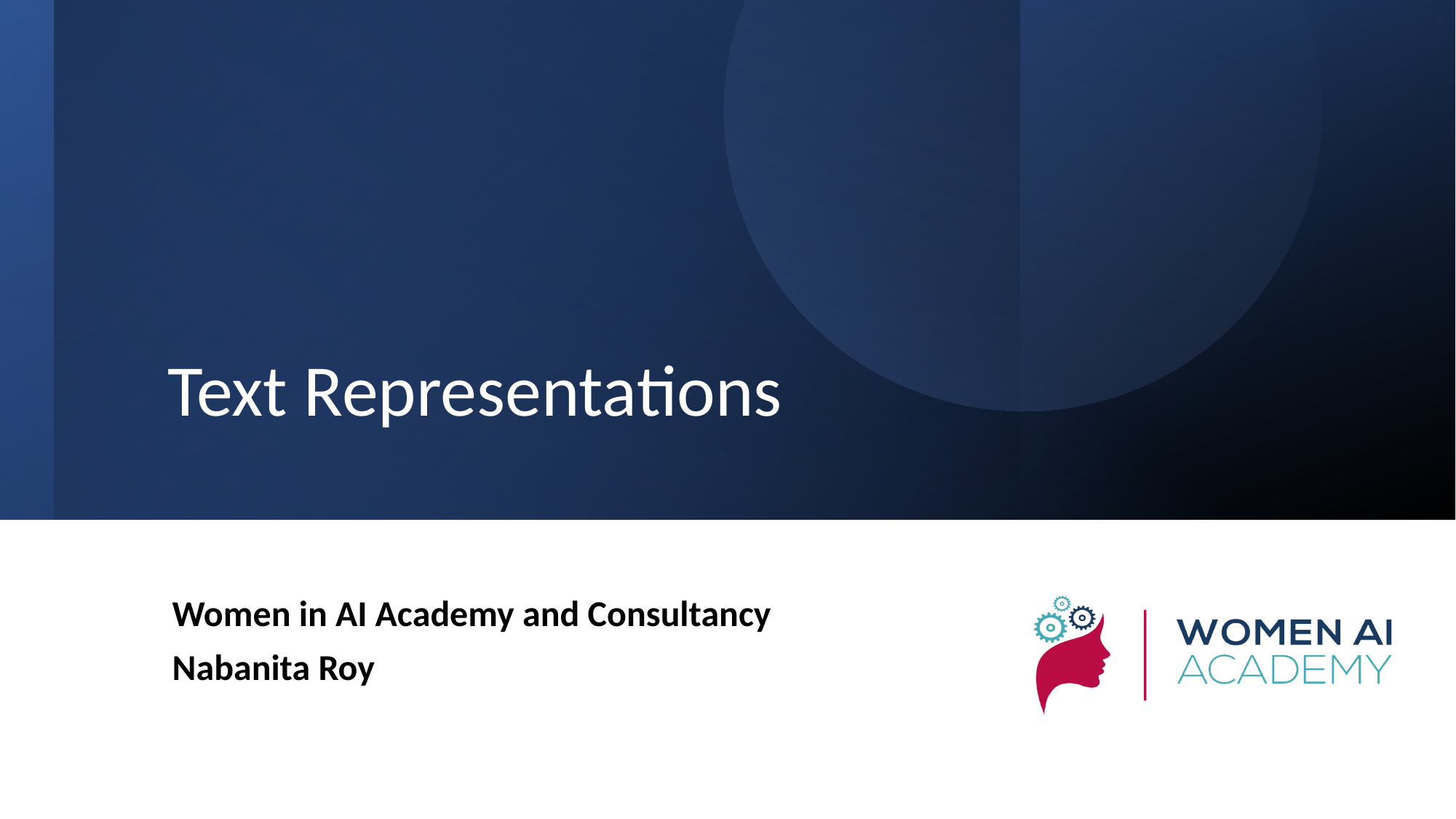

# Text Representations
Women in AI Academy and Consultancy
Nabanita Roy